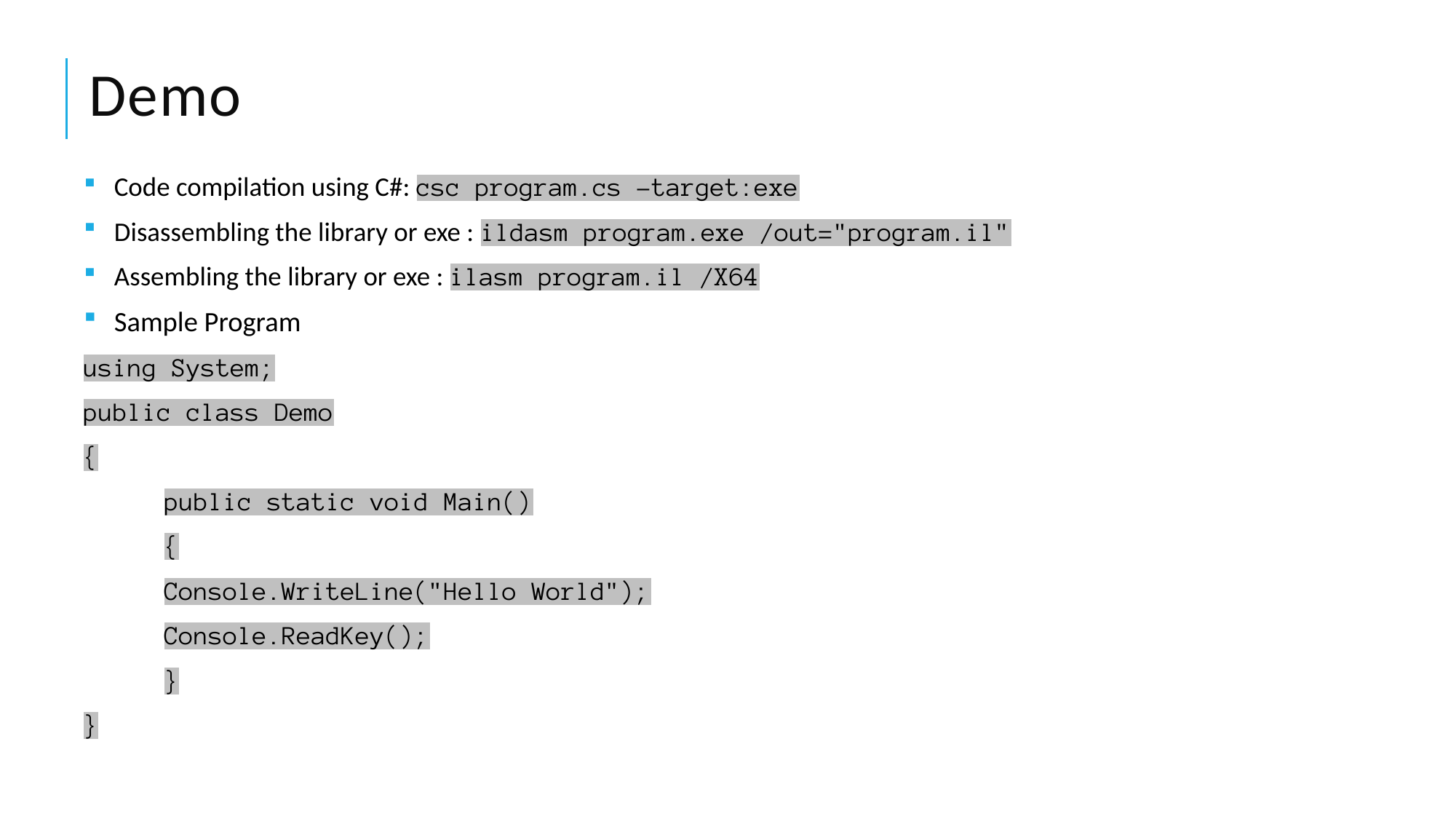

# Demo
Code compilation using C#: csc program.cs -target:exe
Disassembling the library or exe : ildasm program.exe /out="program.il"
Assembling the library or exe : ilasm program.il /X64
Sample Program
using System;
public class Demo
{
	public static void Main()
	{
		Console.WriteLine("Hello World");
		Console.ReadKey();
	}
}